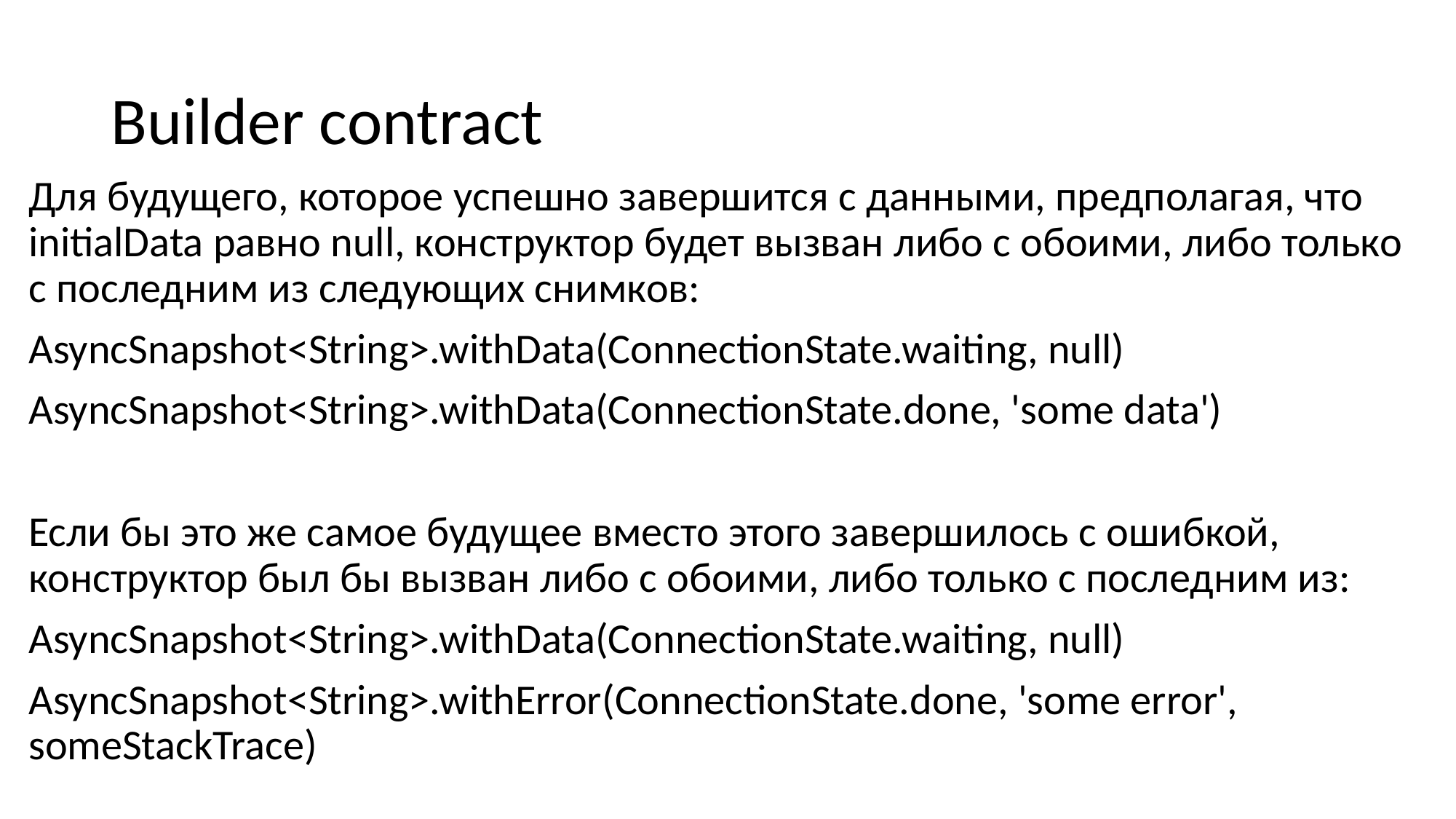

# Builder contract
Для будущего, которое успешно завершится с данными, предполагая, что initialData равно null, конструктор будет вызван либо с обоими, либо только с последним из следующих снимков:
AsyncSnapshot<String>.withData(ConnectionState.waiting, null)
AsyncSnapshot<String>.withData(ConnectionState.done, 'some data')

Если бы это же самое будущее вместо этого завершилось с ошибкой, конструктор был бы вызван либо с обоими, либо только с последним из:
AsyncSnapshot<String>.withData(ConnectionState.waiting, null)
AsyncSnapshot<String>.withError(ConnectionState.done, 'some error', someStackTrace)